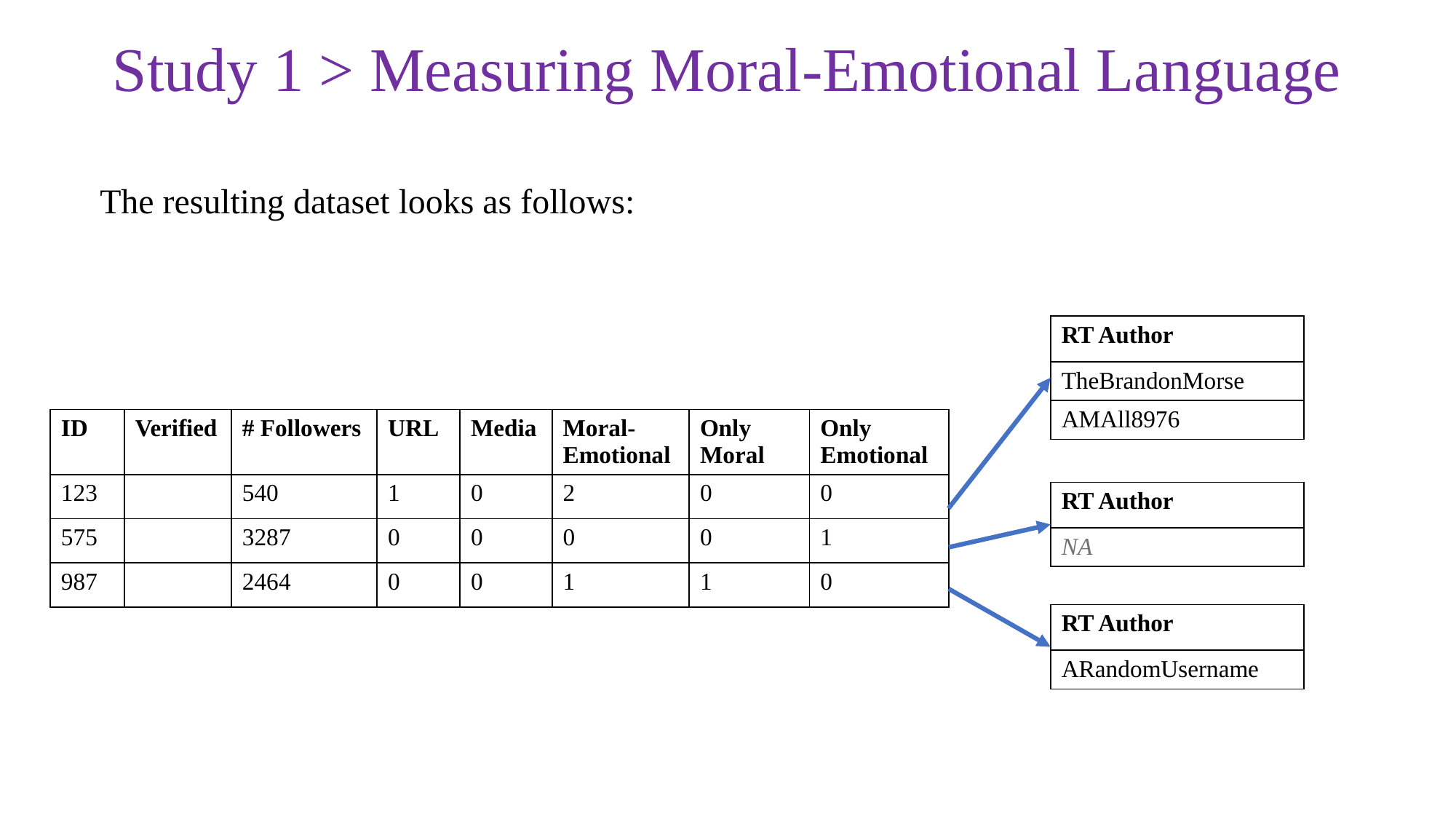

# Study 1 > Measuring Moral-Emotional Language
The resulting dataset looks as follows:
| RT Author |
| --- |
| TheBrandonMorse |
| AMAll8976 |
| ID | Verified | # Followers | URL | Media | Moral-Emotional | Only Moral | Only Emotional |
| --- | --- | --- | --- | --- | --- | --- | --- |
| 123 |  | 540 | 1 | 0 | 2 | 0 | 0 |
| 575 |  | 3287 | 0 | 0 | 0 | 0 | 1 |
| 987 |  | 2464 | 0 | 0 | 1 | 1 | 0 |
| RT Author |
| --- |
| NA |
| RT Author |
| --- |
| ARandomUsername |